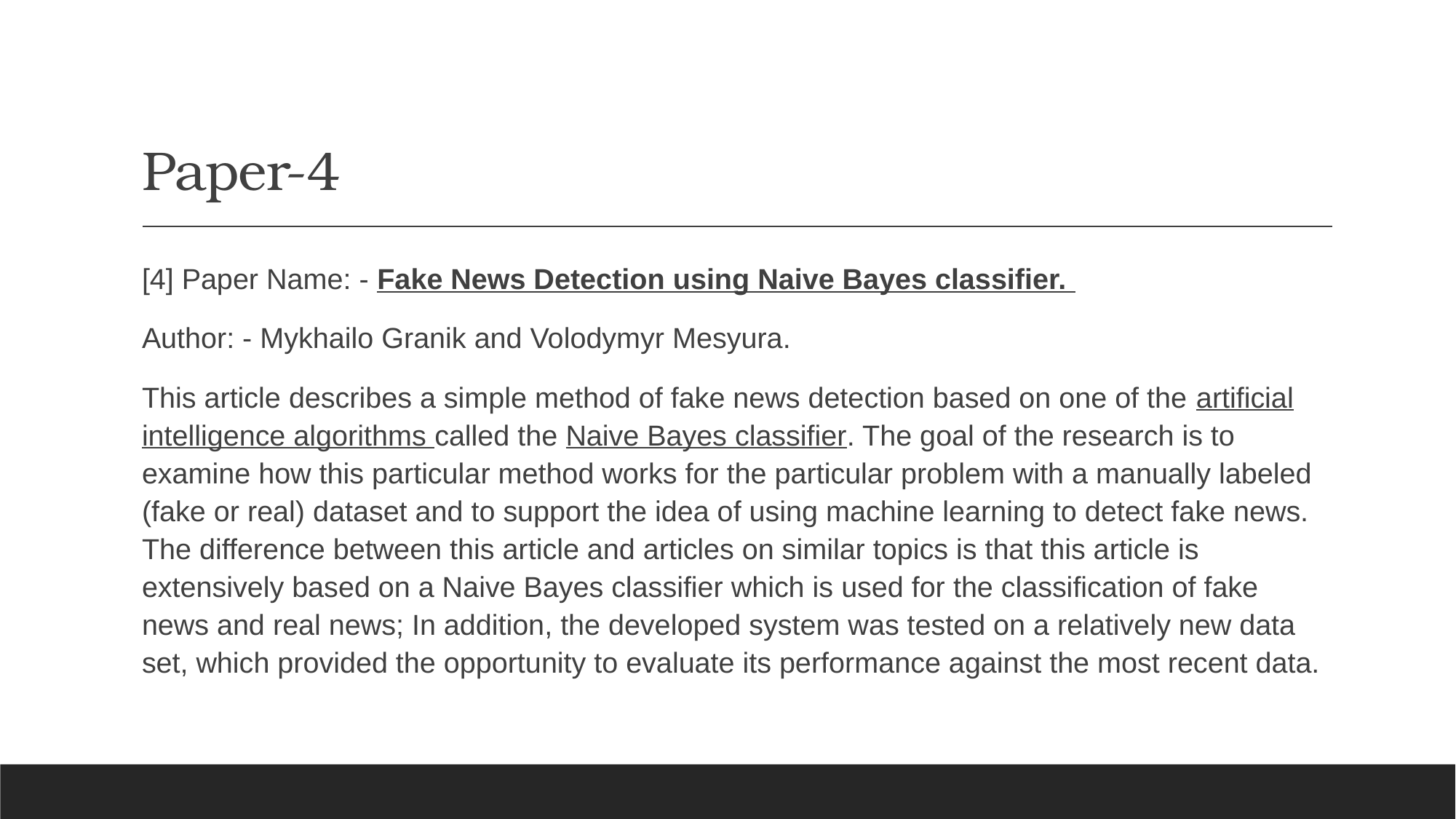

# Paper-4
[4] Paper Name: - Fake News Detection using Naive Bayes classifier.
Author: - Mykhailo Granik and Volodymyr Mesyura.
This article describes a simple method of fake news detection based on one of the artificial intelligence algorithms called the Naive Bayes classifier. The goal of the research is to examine how this particular method works for the particular problem with a manually labeled (fake or real) dataset and to support the idea of using machine learning to detect fake news. The difference between this article and articles on similar topics is that this article is extensively based on a Naive Bayes classifier which is used for the classification of fake news and real news; In addition, the developed system was tested on a relatively new data set, which provided the opportunity to evaluate its performance against the most recent data.